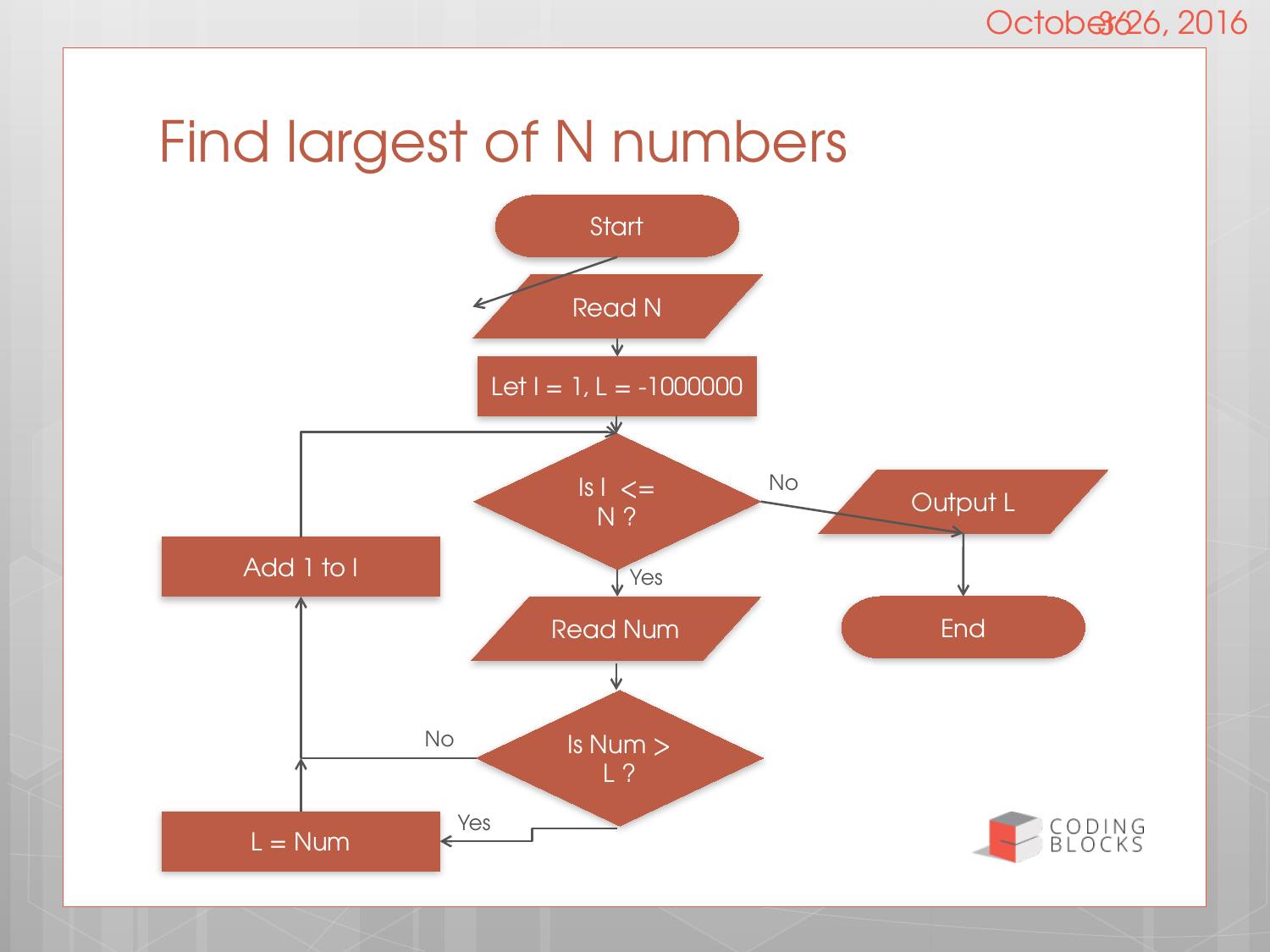

October 26, 2016
36
# Find largest of N numbers
Start
Read N
Let I = 1, L = -1000000
Is I  <= N ?
No
Output L
Add 1 to I
Yes
End
Read Num
Is Num > L ?
No
Yes
L = Num